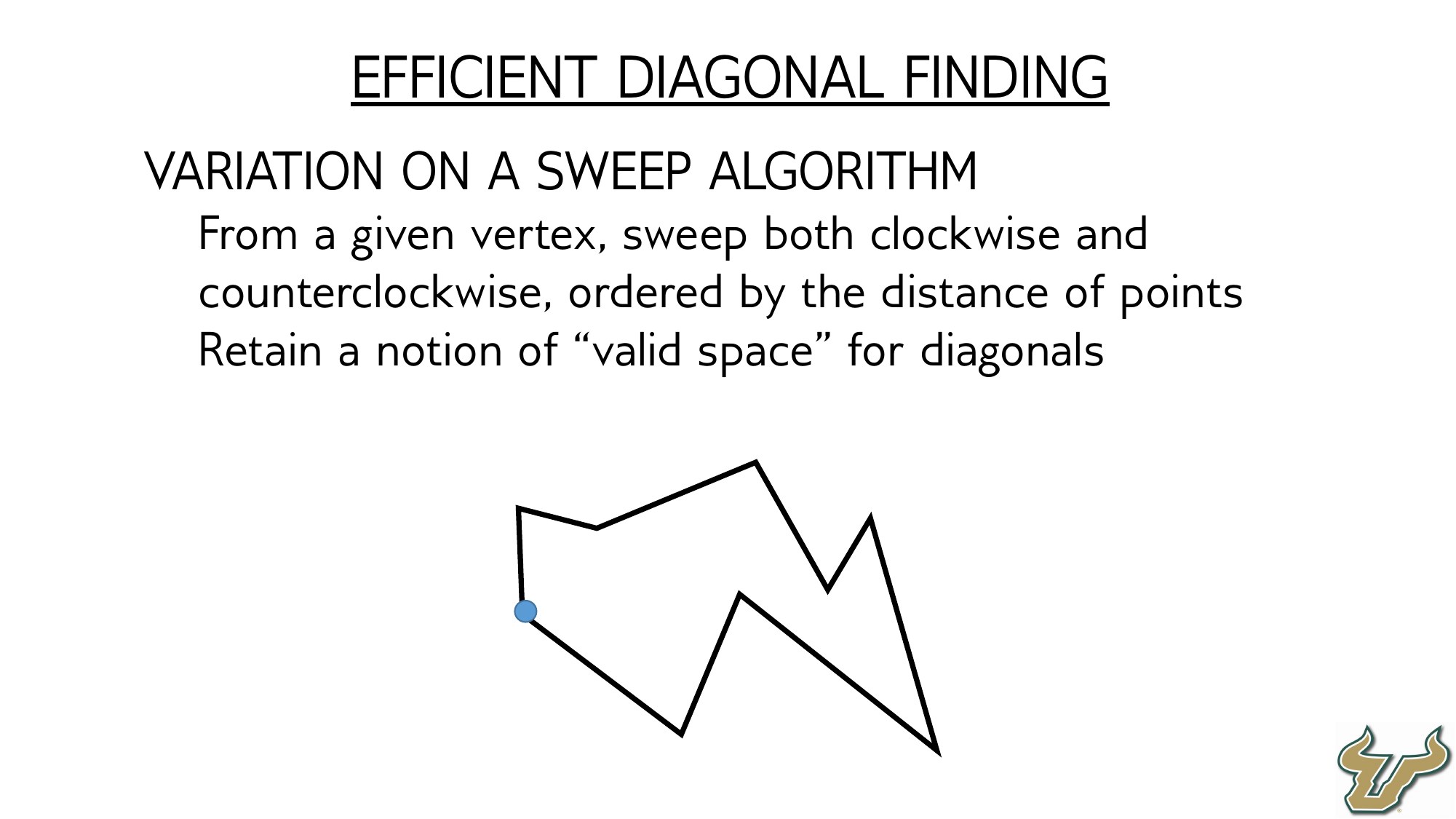

Efficient Diagonal Finding
Variation on a sweep algorithm
From a given vertex, sweep both clockwise and counterclockwise, ordered by the distance of points
Retain a notion of “valid space” for diagonals